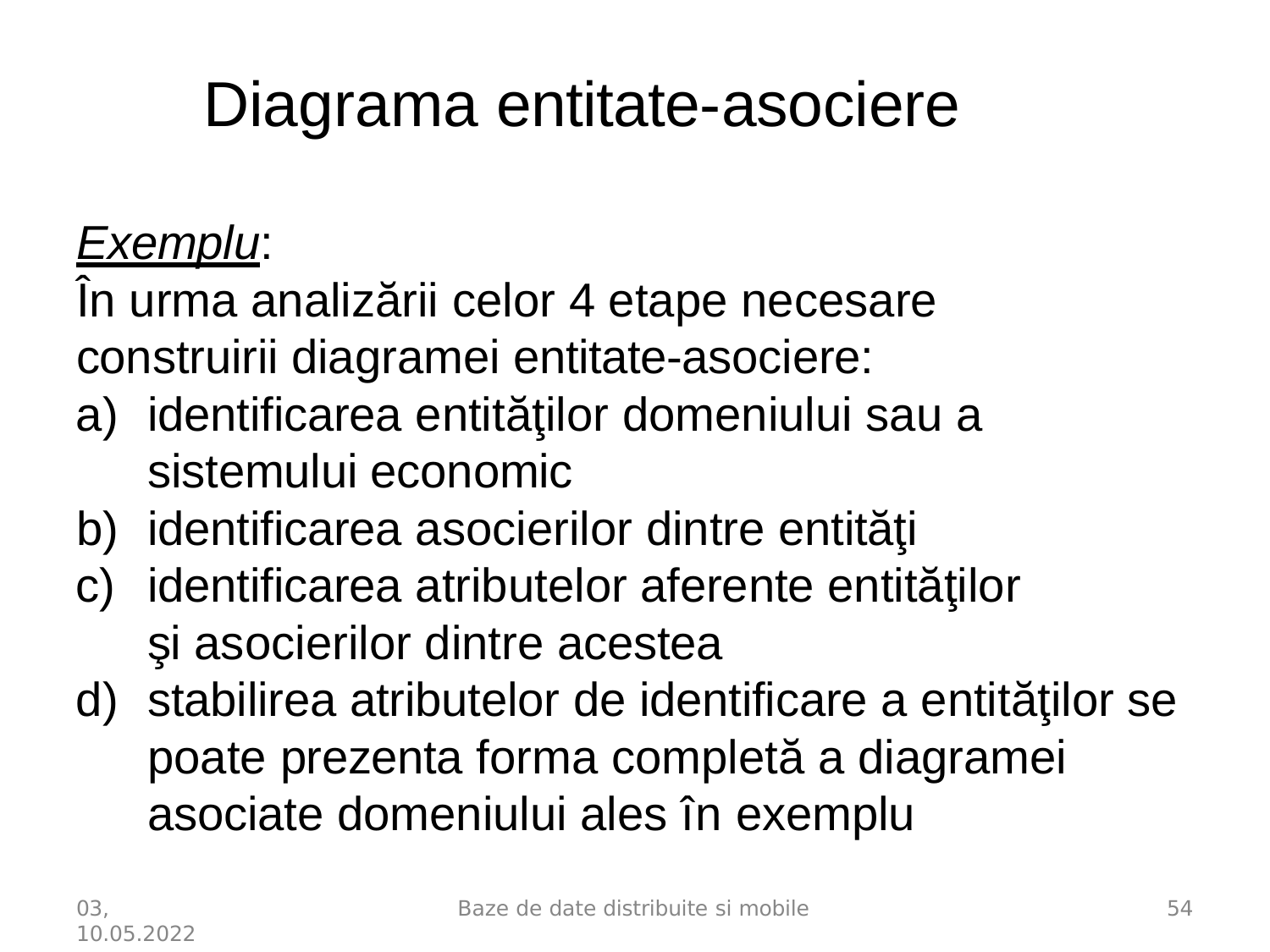

# Diagrama entitate-asociere
Exemplu:
În urma analizării celor 4 etape necesare construirii diagramei entitate-asociere:
identificarea entităţilor domeniului sau a sistemului economic
identificarea asocierilor dintre entităţi
identificarea atributelor aferente entităţilor şi asocierilor dintre acestea
stabilirea atributelor de identificare a entităţilor se poate prezenta forma completă a diagramei asociate domeniului ales în exemplu
03,
10.05.2022
Baze de date distribuite si mobile
54